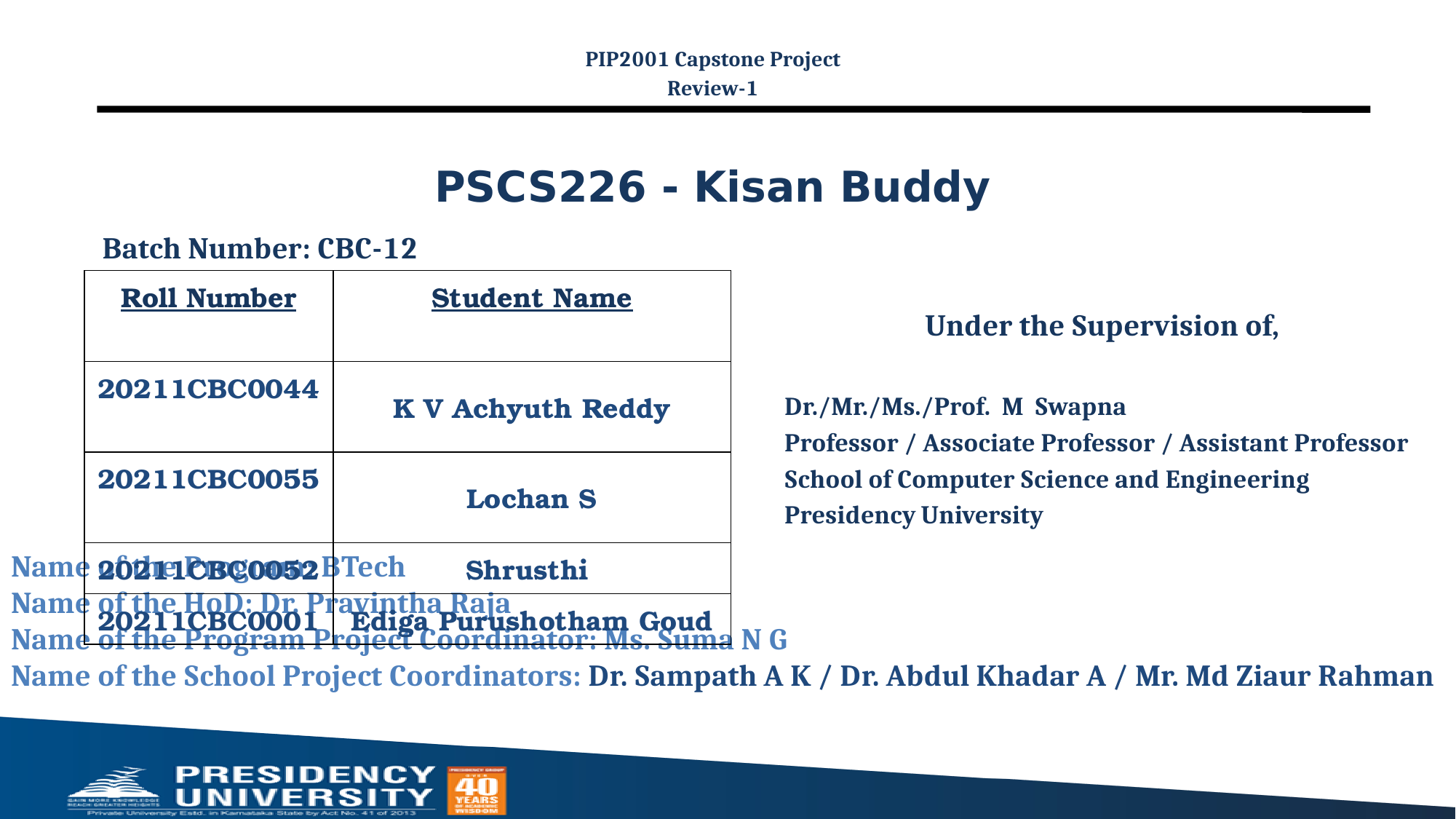

PIP2001 Capstone Project
Review-1
# PSCS226 - Kisan Buddy
Batch Number: CBC-12

| Roll Number | Student Name |
| --- | --- |
| 20211CBC0044 | K V Achyuth Reddy |
| 20211CBC0055 | Lochan S |
| 20211CBC0052 | Shrusthi |
| 20211CBC0001 | Ediga Purushotham Goud |
Under the Supervision of,

Dr./Mr./Ms./Prof.  M  Swapna
Professor / Associate Professor / Assistant Professor
School of Computer Science and Engineering
Presidency University

Name of the Program: BTech
Name of the HoD: Dr. Pravintha Raja
Name of the Program Project Coordinator: Ms. Suma N G
Name of the School Project Coordinators: Dr. Sampath A K / Dr. Abdul Khadar A / Mr. Md Ziaur Rahman